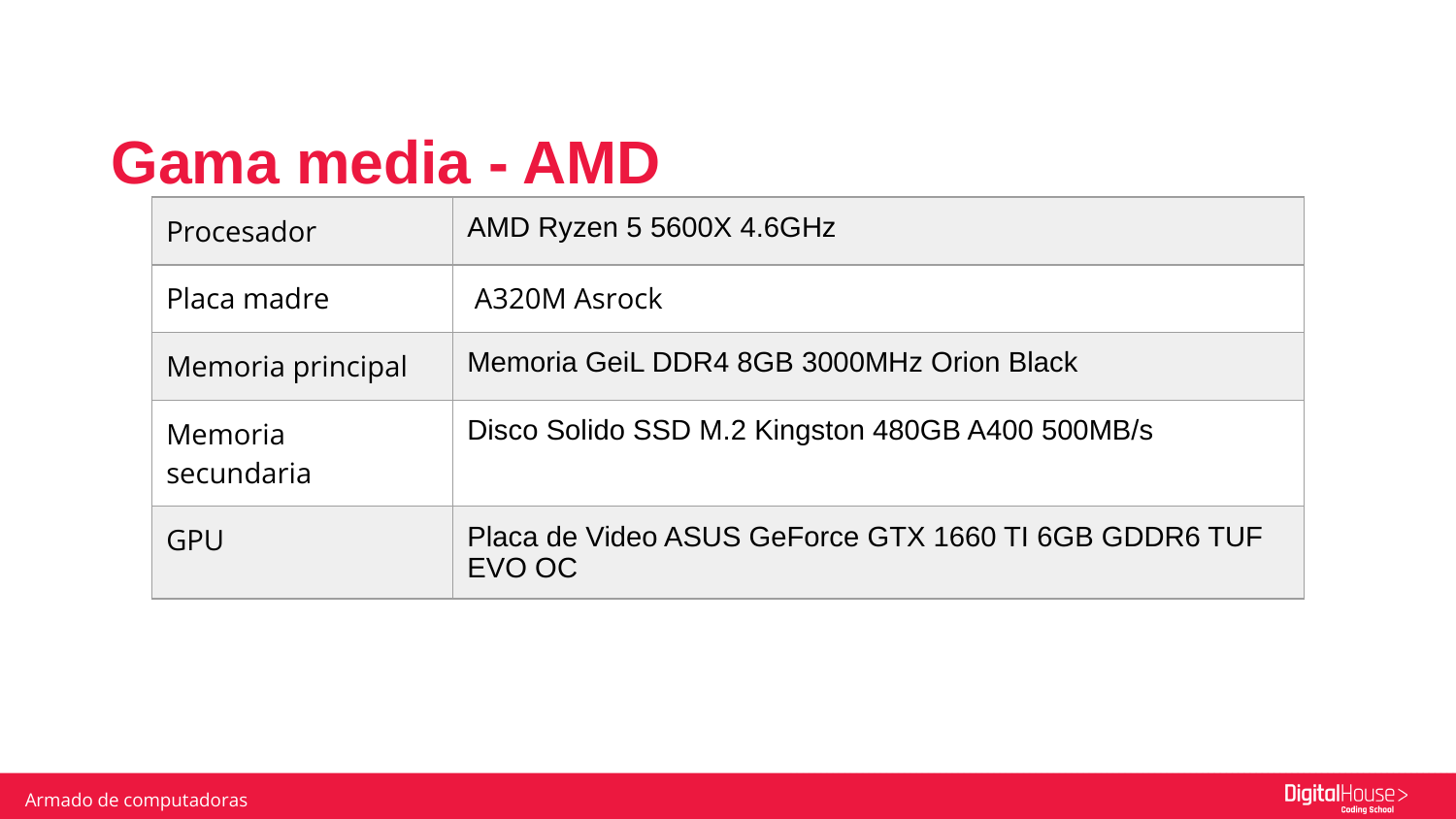

Gama media - AMD
| Procesador | AMD Ryzen 5 5600X 4.6GHz |
| --- | --- |
| Placa madre | A320M Asrock |
| Memoria principal | Memoria GeiL DDR4 8GB 3000MHz Orion Black |
| Memoria secundaria | Disco Solido SSD M.2 Kingston 480GB A400 500MB/s |
| GPU | Placa de Video ASUS GeForce GTX 1660 TI 6GB GDDR6 TUF EVO OC |